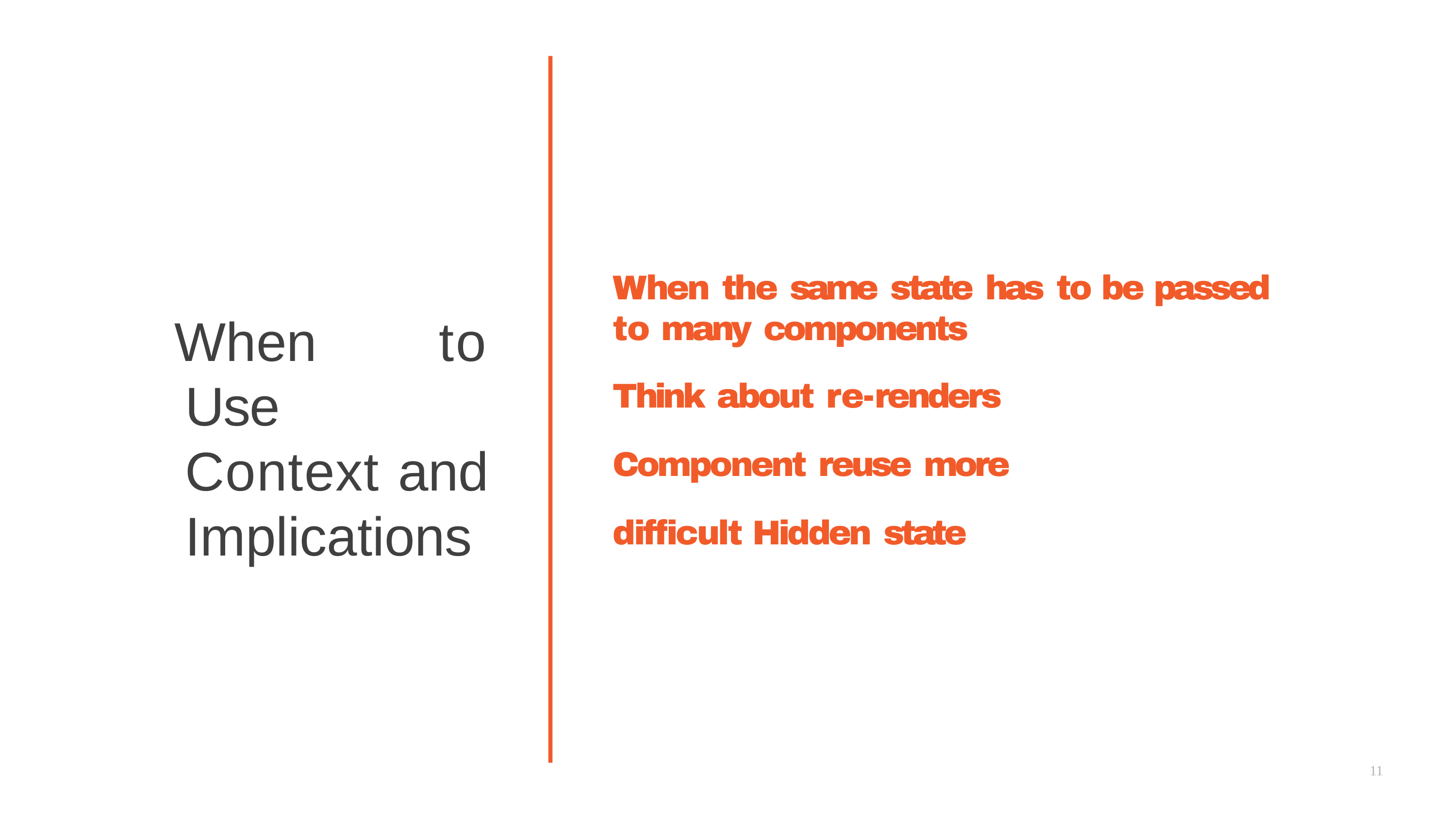

# When the same state has to be passed to many components
When to Use Context and Implications
Think about re-renders
Component reuse more difficult Hidden state
11